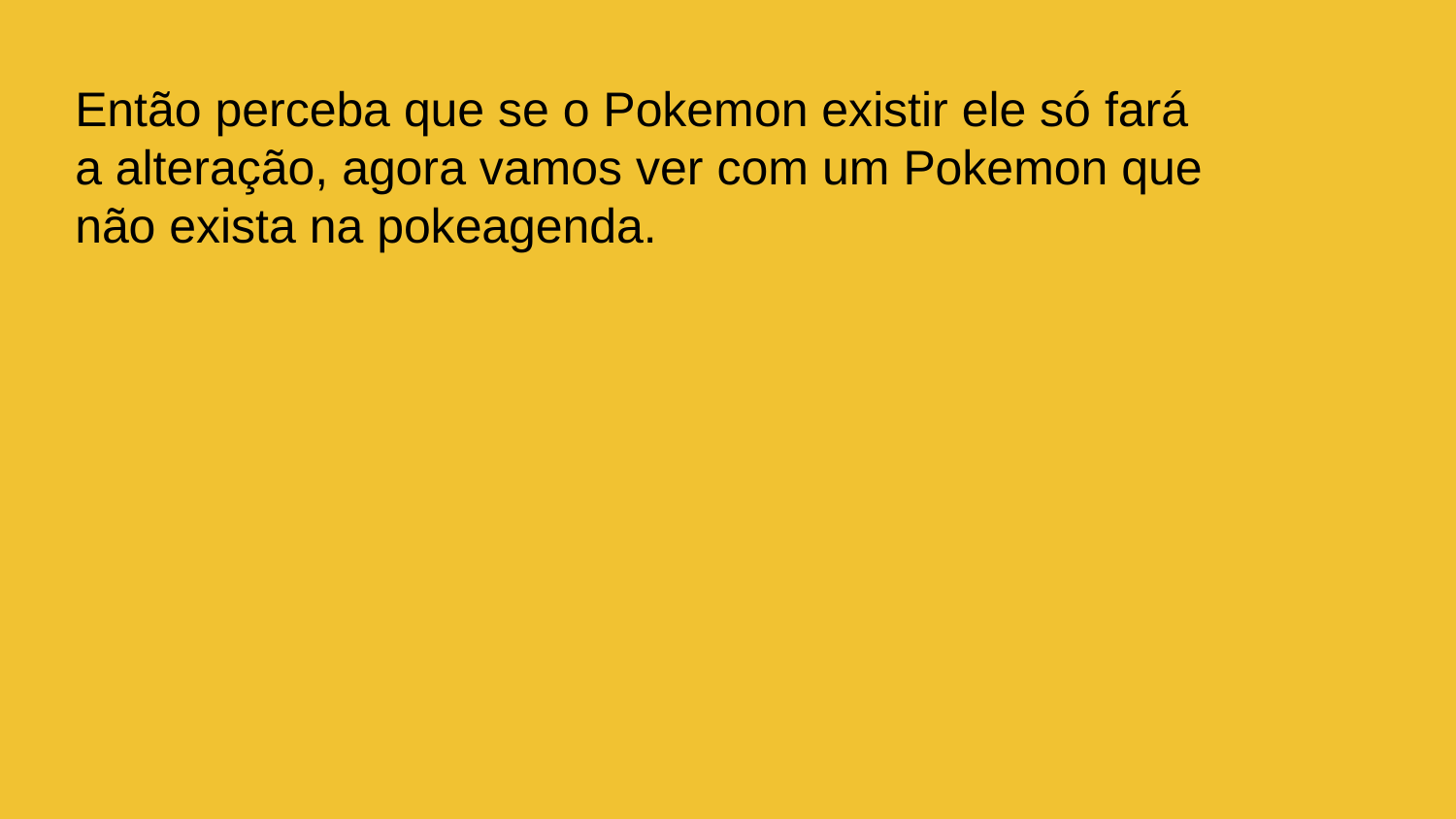

Então perceba que se o Pokemon existir ele só fará a alteração, agora vamos ver com um Pokemon que não exista na pokeagenda.